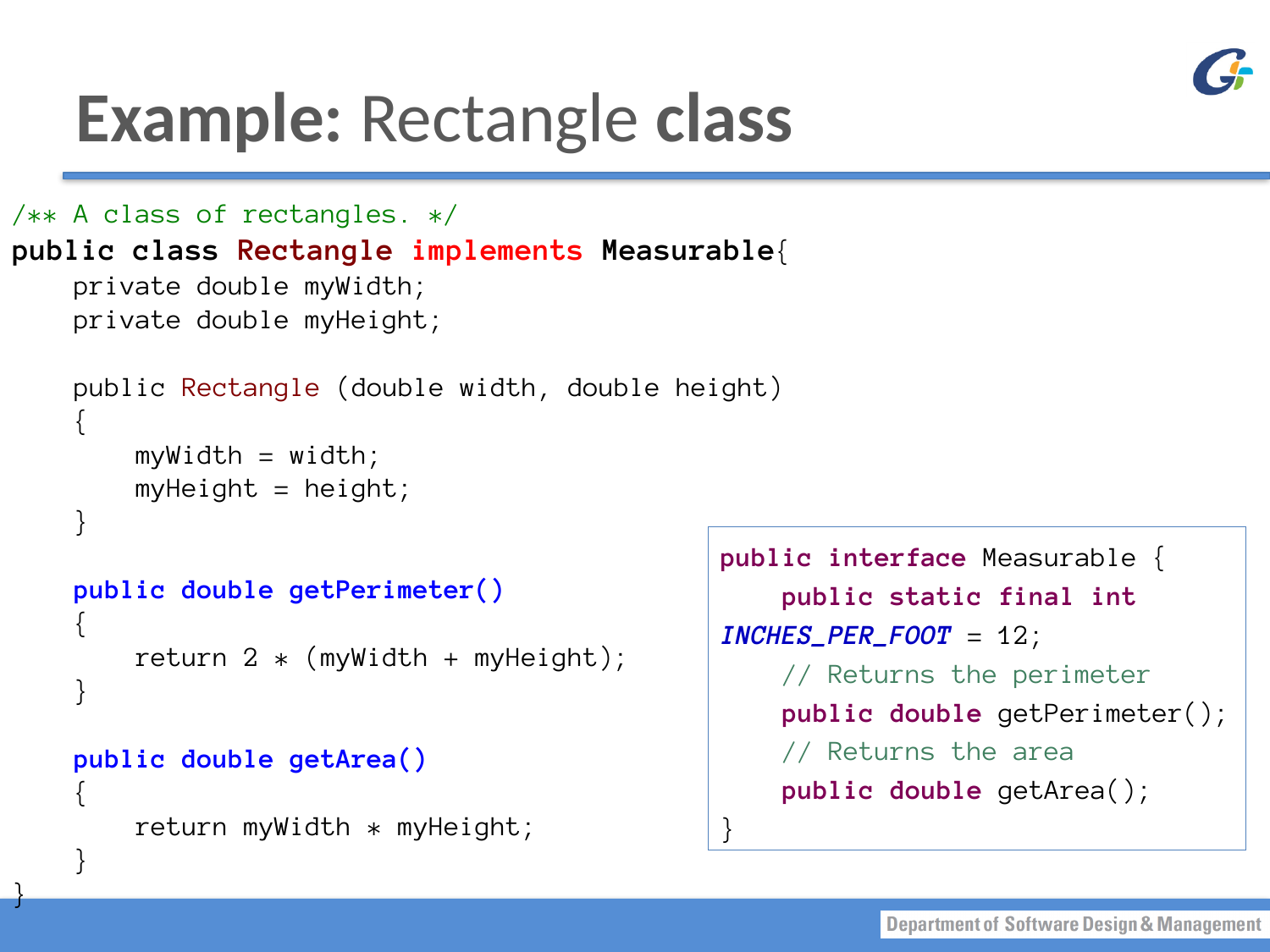

# Example: Rectangle class
/** A class of rectangles. */
public class Rectangle implements Measurable{
    private double myWidth;
    private double myHeight;

    public Rectangle (double width, double height)
    {
        myWidth = width;
        myHeight = height;
    }

    public double getPerimeter()
    {
        return 2 * (myWidth + myHeight);
    }

    public double getArea()
    {
        return myWidth * myHeight;
    }
}
public interface Measurable {
    public static final int INCHES_PER_FOOT = 12;
    // Returns the perimeter
    public double getPerimeter();
    // Returns the area
    public double getArea();
}